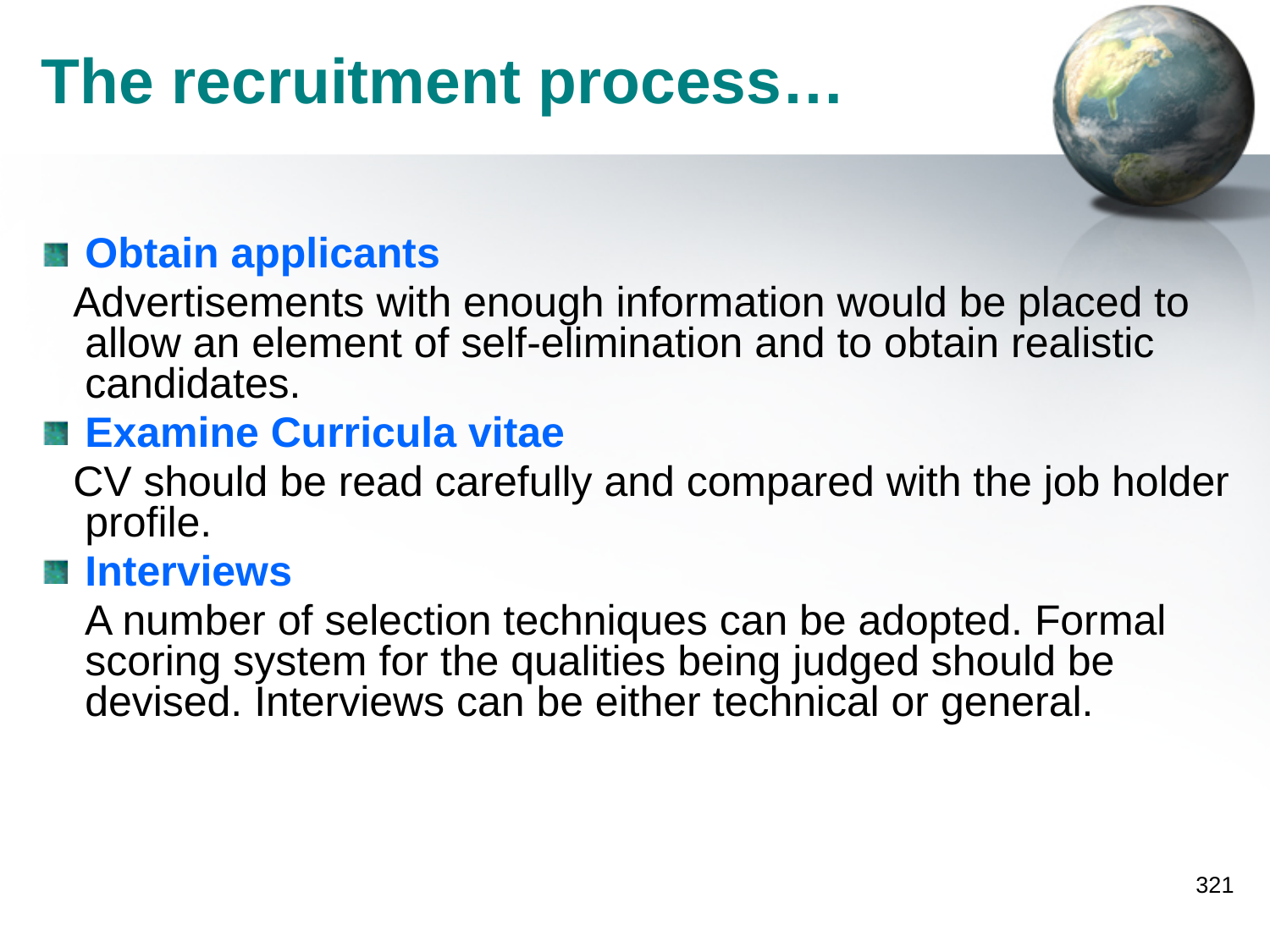

The recruitment process…
Obtain applicants
   Advertisements with enough information would be placed to allow an element of self-elimination and to obtain realistic candidates.
Examine Curricula vitae
   CV should be read carefully and compared with the job holder profile.
Interviews
    A number of selection techniques can be adopted. Formal scoring system for the qualities being judged should be devised. Interviews can be either technical or general.

321